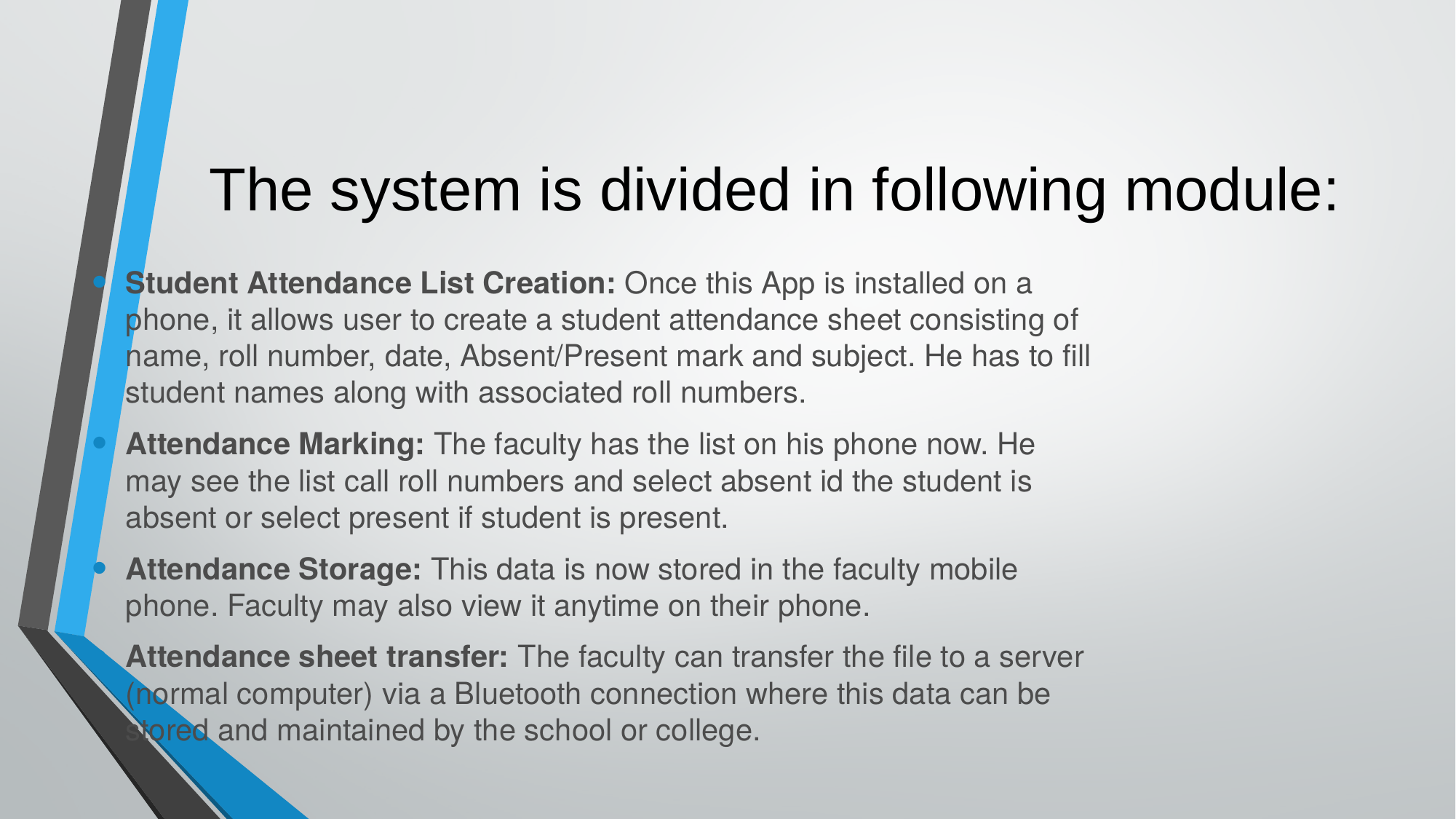

# The system is divided in following module:
Student Attendance List Creation: Once this App is installed on a phone, it allows user to create a student attendance sheet consisting of name, roll number, date, Absent/Present mark and subject. He has to fill student names along with associated roll numbers.
Attendance Marking: The faculty has the list on his phone now. He may see the list call roll numbers and select absent id the student is absent or select present if student is present.
Attendance Storage: This data is now stored in the faculty mobile phone. Faculty may also view it anytime on their phone.
Attendance sheet transfer: The faculty can transfer the file to a server (normal computer) via a Bluetooth connection where this data can be stored and maintained by the school or college.